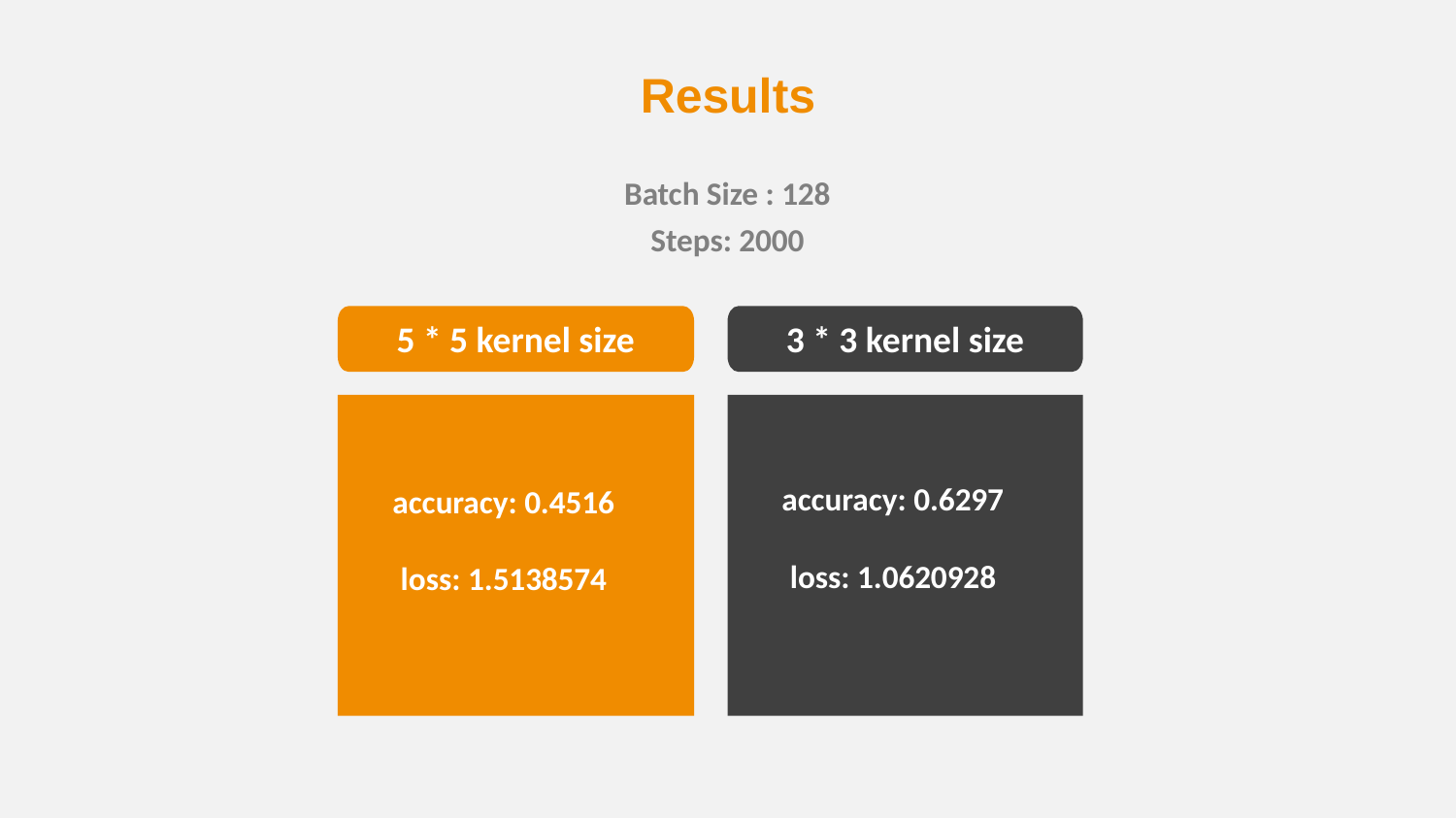

Results
Batch Size : 128
Steps: 2000

5 * 5 kernel size
3 * 3 kernel size

accuracy: 0.6297

loss: 1.0620928

accuracy: 0.4516

loss: 1.5138574